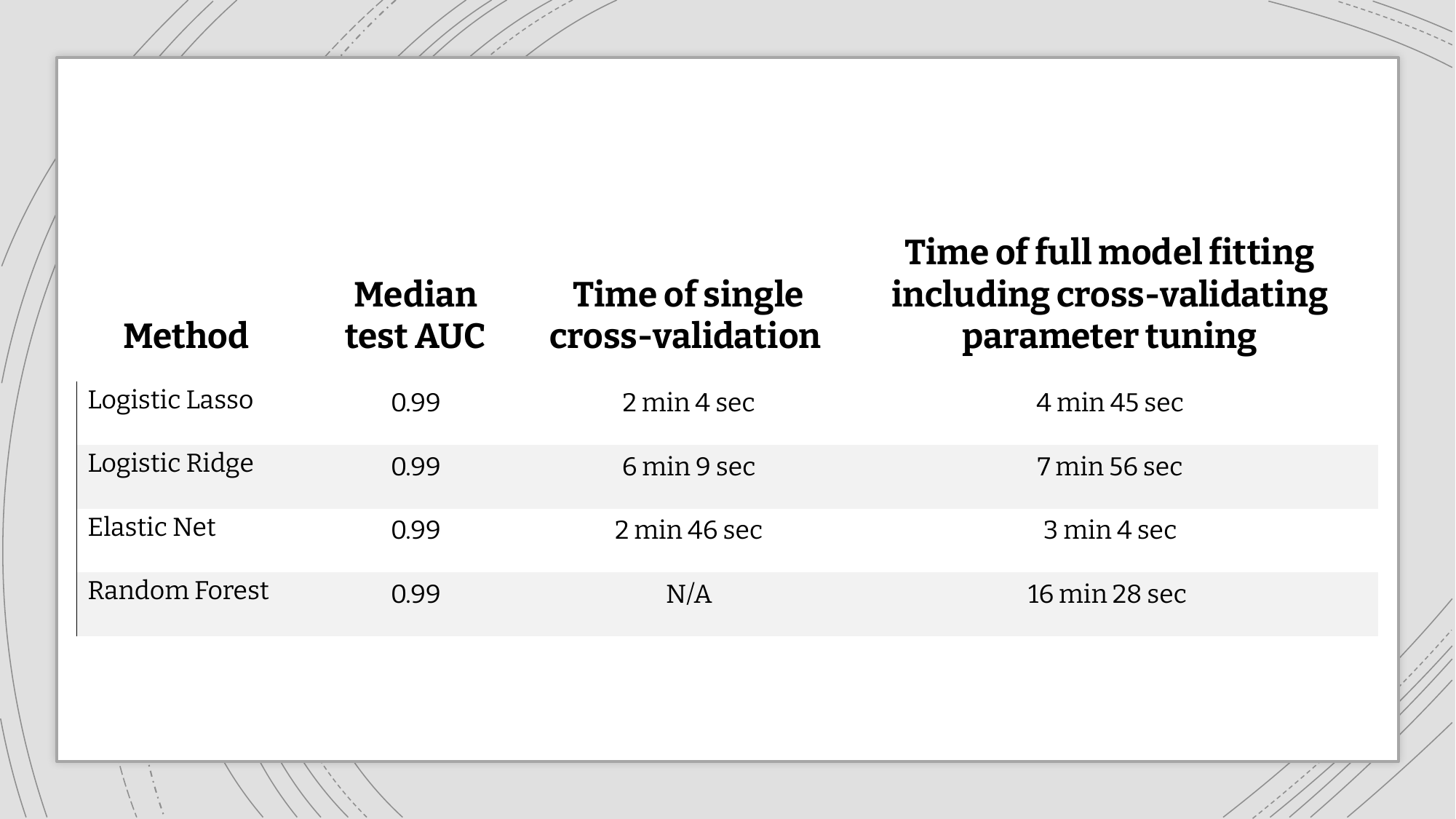

| Method | Median test AUC | Time of single cross-validation | Time of full model fitting including cross-validating parameter tuning |
| --- | --- | --- | --- |
| Logistic Lasso | 0.99 | 2 min 4 sec | 4 min 45 sec |
| Logistic Ridge | 0.99 | 6 min 9 sec | 7 min 56 sec |
| Elastic Net | 0.99 | 2 min 46 sec | 3 min 4 sec |
| Random Forest | 0.99 | N/A | 16 min 28 sec |